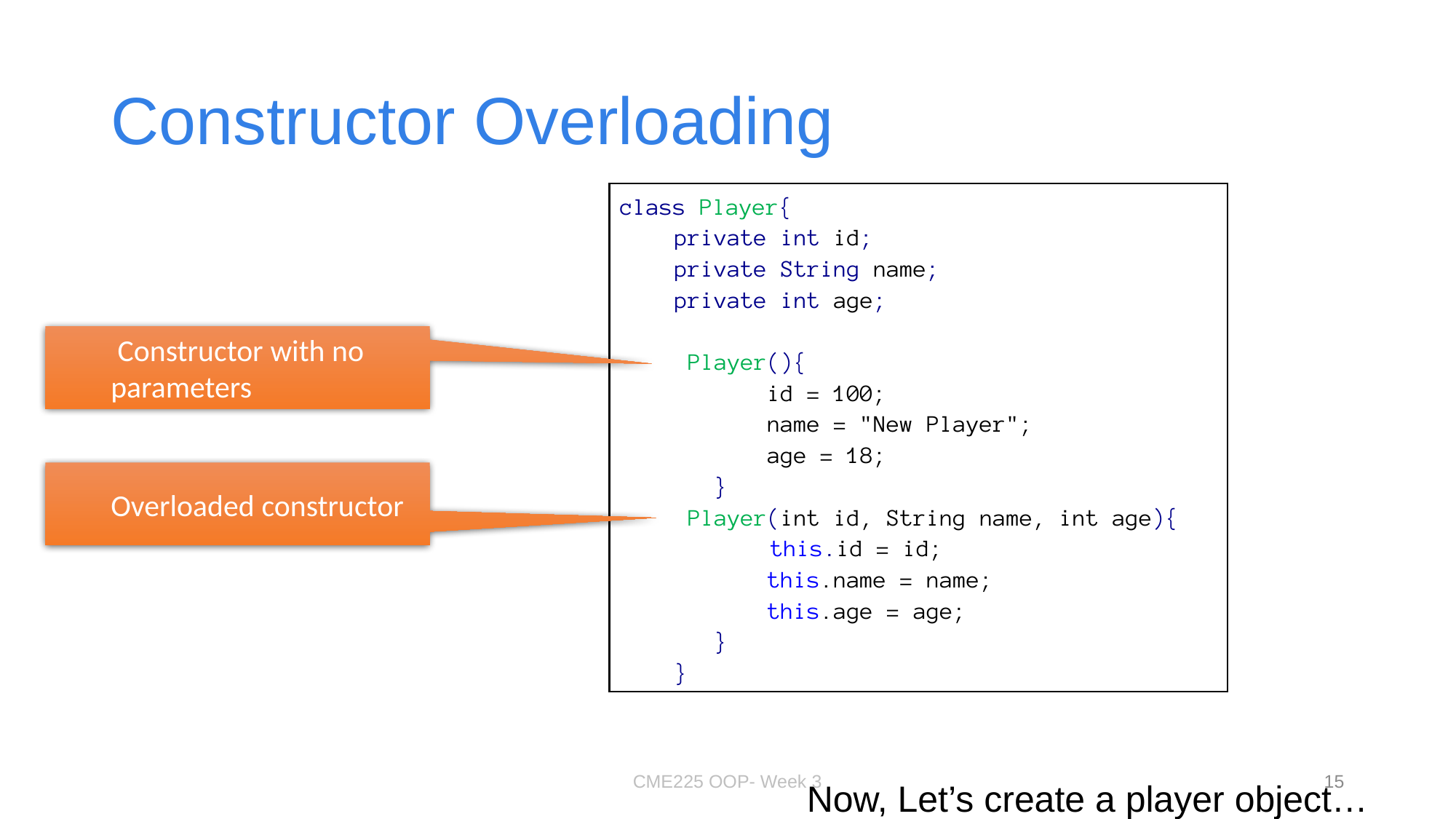

# Constructor Overloading
class Player{
private int id;
private String name;
private int age;

 Player(){
       id = 100;
       name = "New Player";
       age = 18;
   }
 Player(int id, String name, int age){
	  this.id = id;
       this.name = name;
       this.age = age;
   }
}
 Constructor with no parameters
Overloaded constructor
CME225 OOP- Week 3
15
Now, Let’s create a player object…